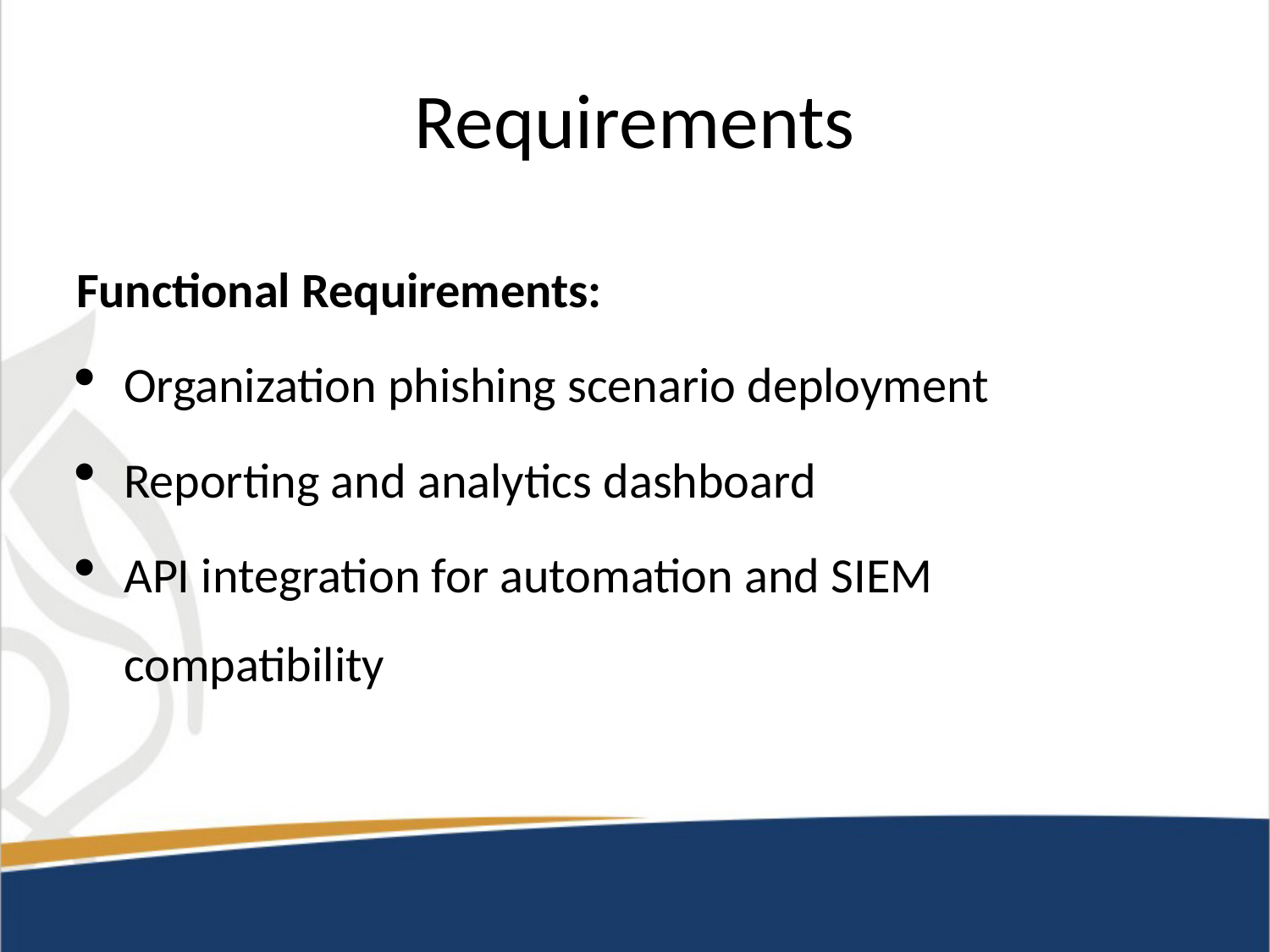

# Requirements
Functional Requirements:
Organization phishing scenario deployment
Reporting and analytics dashboard
API integration for automation and SIEM compatibility